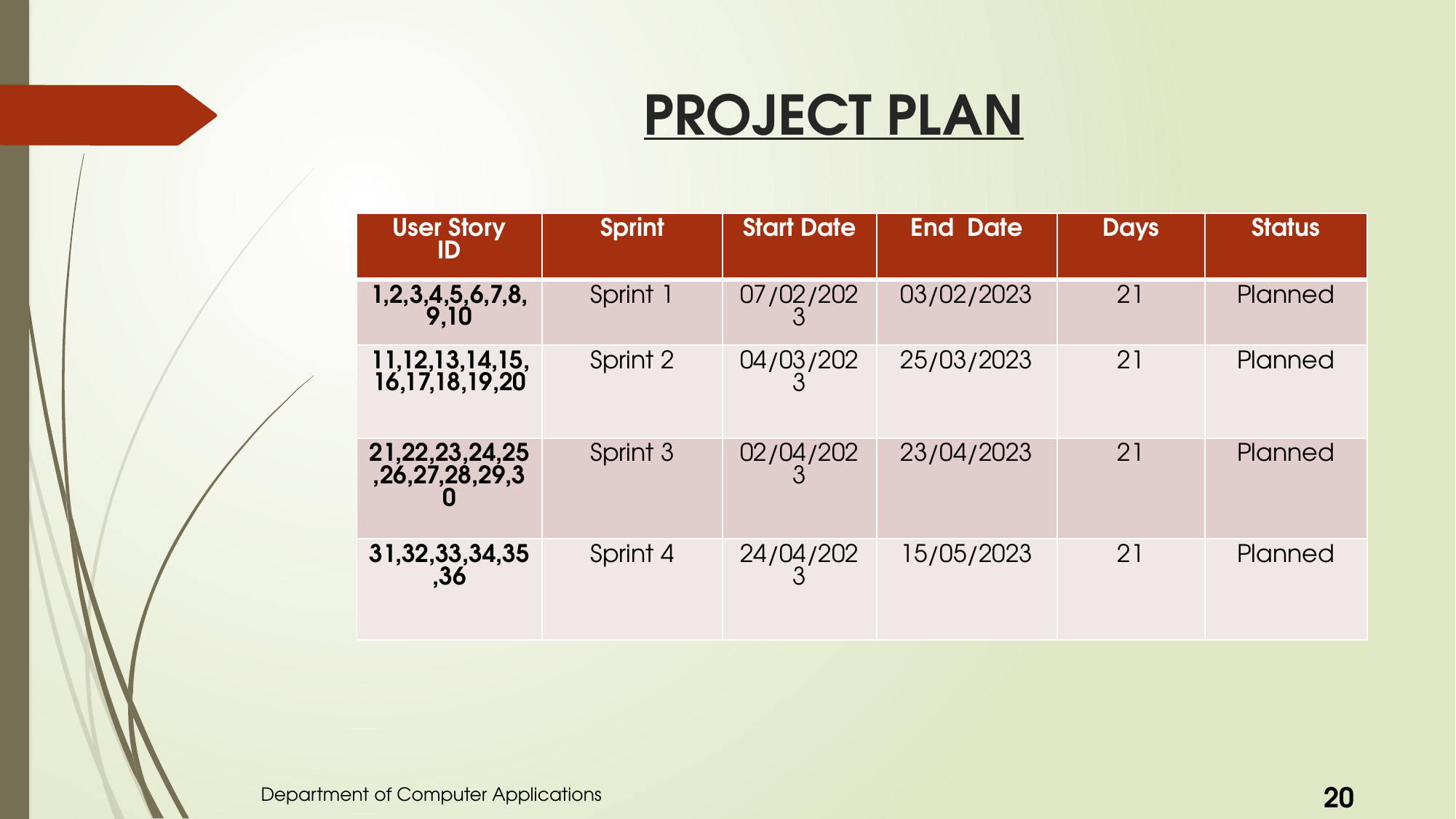

# PROJECT PLAN
| User Story ID | Sprint | Start Date | End Date | Days | Status |
| --- | --- | --- | --- | --- | --- |
| 1,2,3,4,5,6,7,8,9,10 | Sprint 1 | 07/02/2023 | 03/02/2023 | 21 | Planned |
| 11,12,13,14,15,16,17,18,19,20 | Sprint 2 | 04/03/2023 | 25/03/2023 | 21 | Planned |
| 21,22,23,24,25,26,27,28,29,30 | Sprint 3 | 02/04/2023 | 23/04/2023 | 21 | Planned |
| 31,32,33,34,35,36 | Sprint 4 | 24/04/2023 | 15/05/2023 | 21 | Planned |
20
Department of Computer Applications